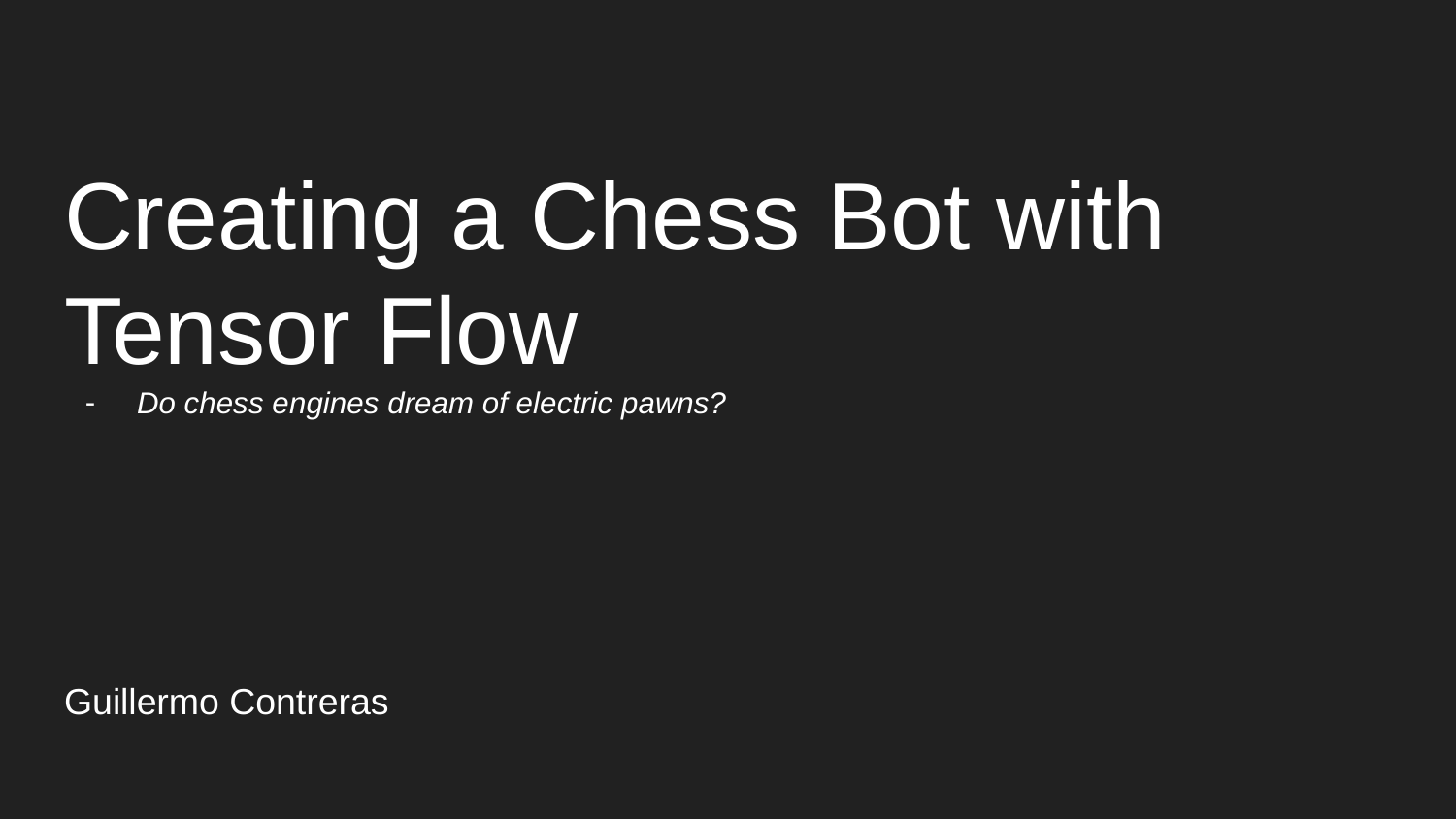

# Creating a Chess Bot with
Tensor Flow
Do chess engines dream of electric pawns?

Guillermo Contreras